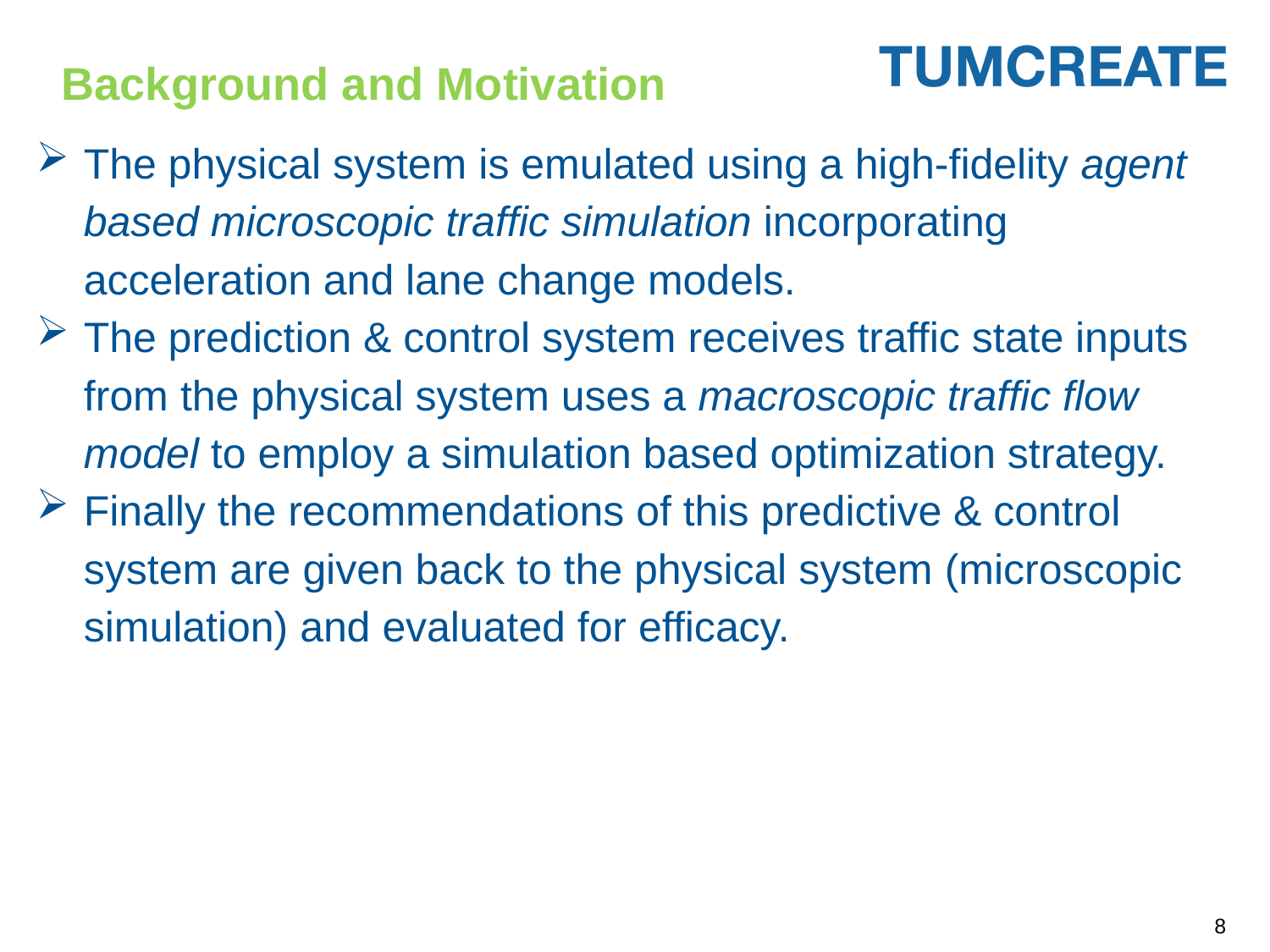

# Background and Motivation
The physical system is emulated using a high-fidelity agent based microscopic traffic simulation incorporating acceleration and lane change models.
The prediction & control system receives traffic state inputs from the physical system uses a macroscopic traffic flow model to employ a simulation based optimization strategy.
Finally the recommendations of this predictive & control system are given back to the physical system (microscopic simulation) and evaluated for efficacy.